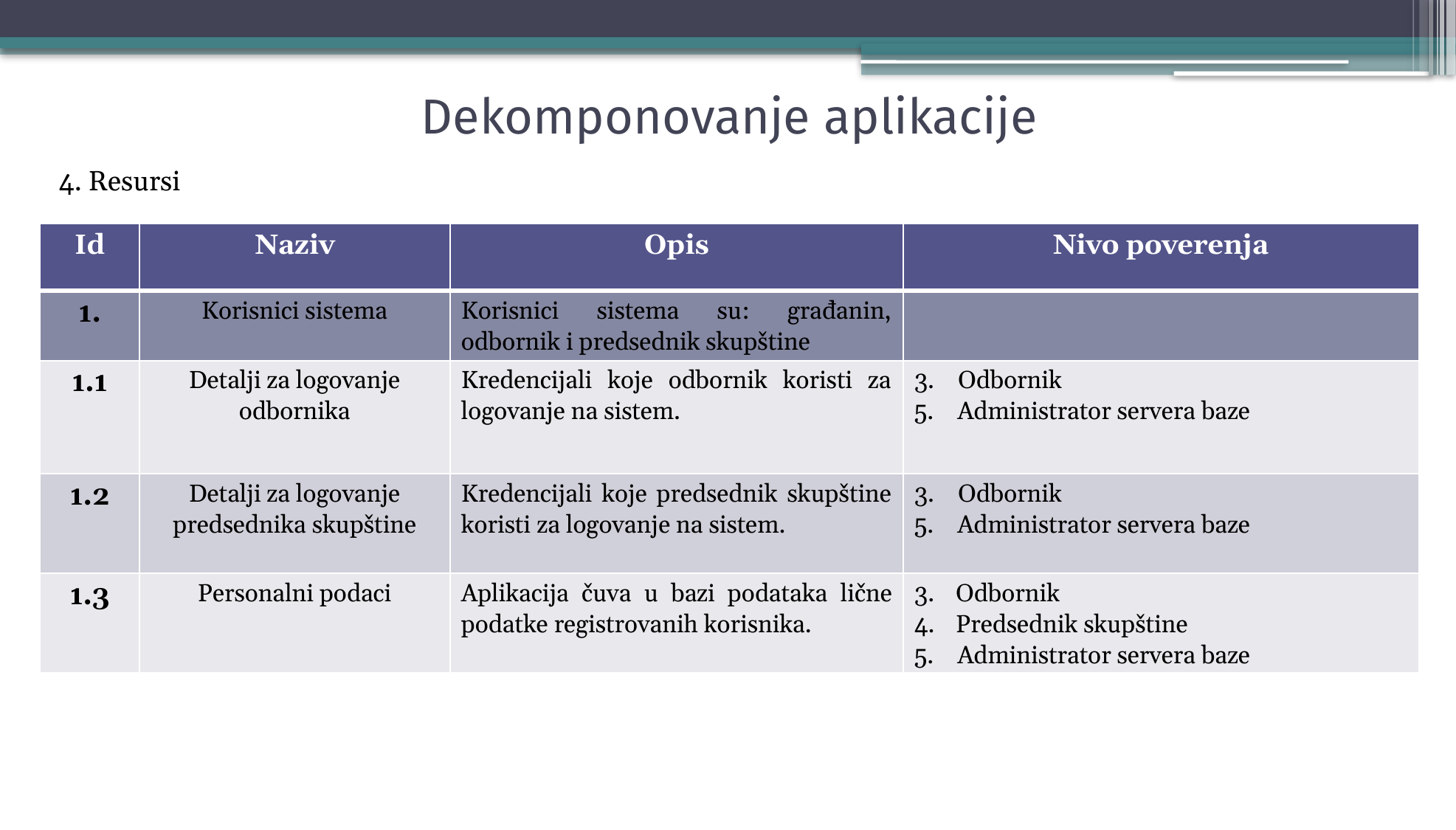

Dekomponovanje aplikacije
4. Resursi
| Id | Naziv | Opis | Nivo poverenja |
| --- | --- | --- | --- |
| 1. | Korisnici sistema | Korisnici sistema su: građanin, odbornik i predsednik skupštine |  |
| 1.1 | Detalji za logovanje odbornika | Kredencijali koje odbornik koristi za logovanje na sistem. | 3. Odbornik 5. Administrator servera baze |
| 1.2 | Detalji za logovanje predsednika skupštine | Kredencijali koje predsednik skupštine koristi za logovanje na sistem. | 3. Odbornik 5. Administrator servera baze |
| 1.3 | Personalni podaci | Aplikacija čuva u bazi podataka lične podatke registrovanih korisnika. | Odbornik Predsednik skupštine 5. Administrator servera baze |